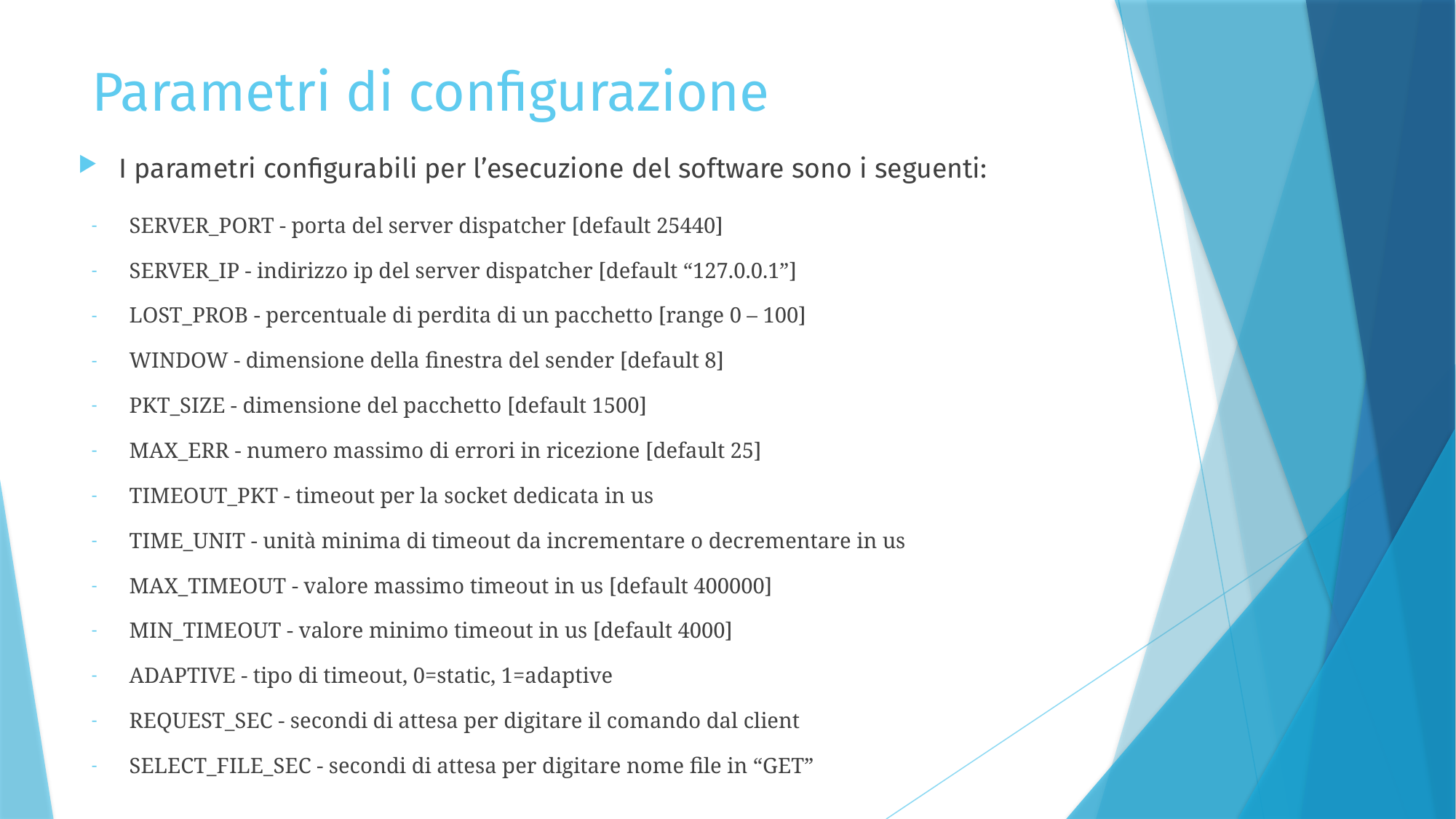

# Parametri di configurazione
I parametri configurabili per l’esecuzione del software sono i seguenti:
SERVER_PORT - porta del server dispatcher [default 25440]
SERVER_IP - indirizzo ip del server dispatcher [default “127.0.0.1”]
LOST_PROB - percentuale di perdita di un pacchetto [range 0 – 100]
WINDOW - dimensione della finestra del sender [default 8]
PKT_SIZE - dimensione del pacchetto [default 1500]
MAX_ERR - numero massimo di errori in ricezione [default 25]
TIMEOUT_PKT - timeout per la socket dedicata in us
TIME_UNIT - unità minima di timeout da incrementare o decrementare in us
MAX_TIMEOUT - valore massimo timeout in us [default 400000]
MIN_TIMEOUT - valore minimo timeout in us [default 4000]
ADAPTIVE - tipo di timeout, 0=static, 1=adaptive
REQUEST_SEC - secondi di attesa per digitare il comando dal client
SELECT_FILE_SEC - secondi di attesa per digitare nome file in “GET”